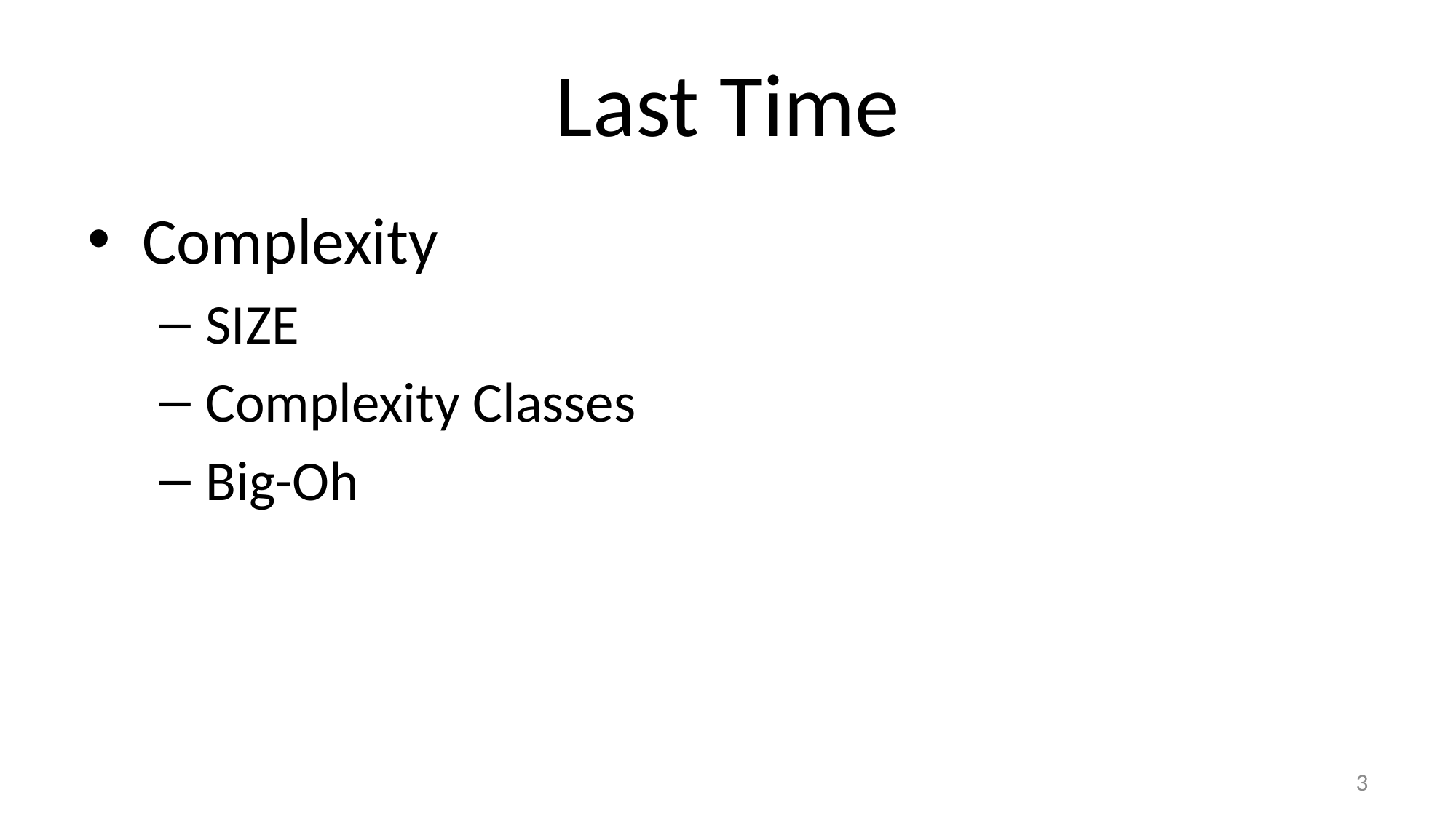

# Last Time
Complexity
SIZE
Complexity Classes
Big-Oh

3